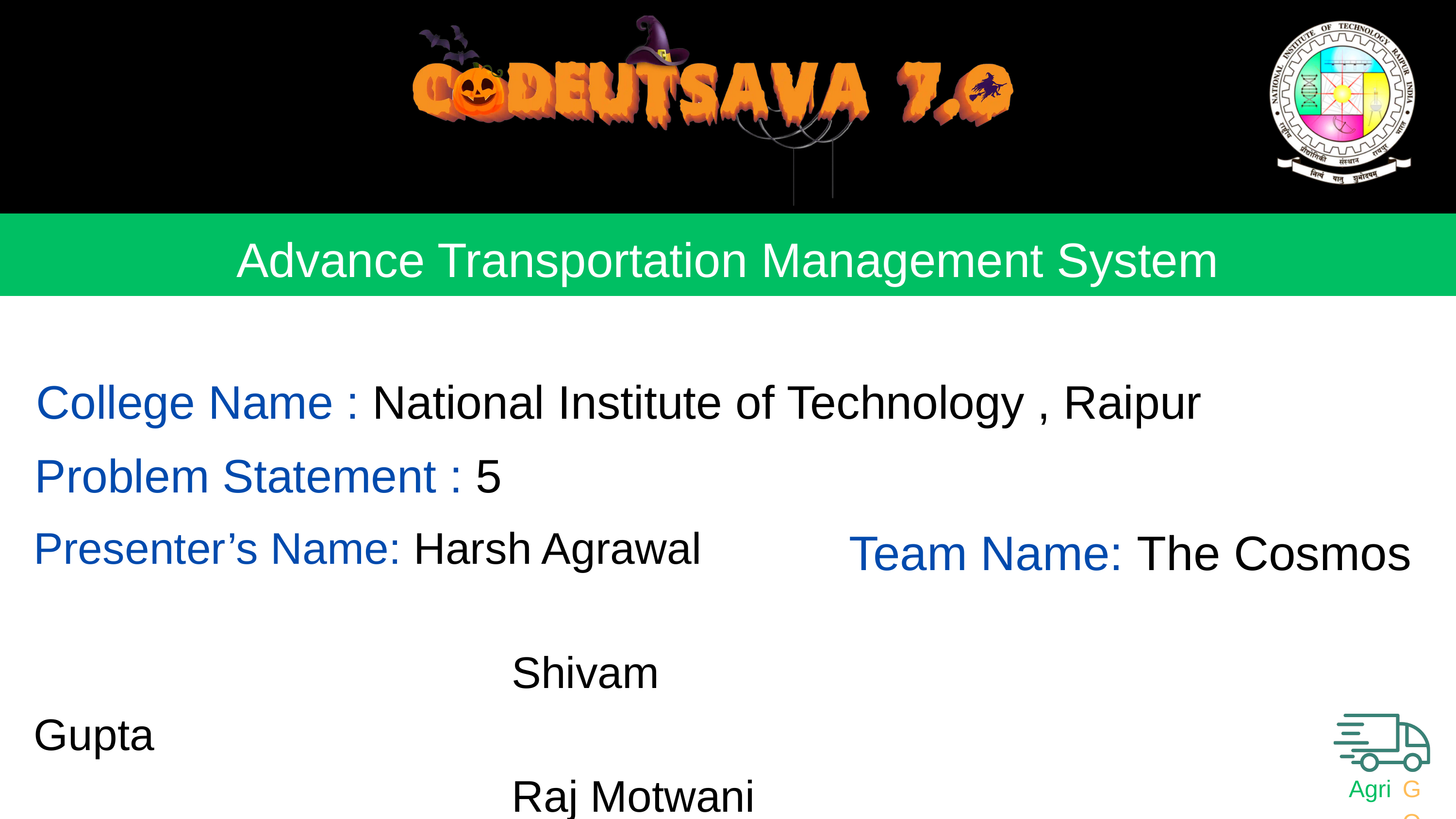

Advance Transportation Management System
College Name : National Institute of Technology , Raipur
Problem Statement : 5
Presenter’s Name: Harsh Agrawal
                                       Shivam Gupta
                                       Raj Motwani
                                       Anadi Agrawal
Team Name: The Cosmos

Agri
GO